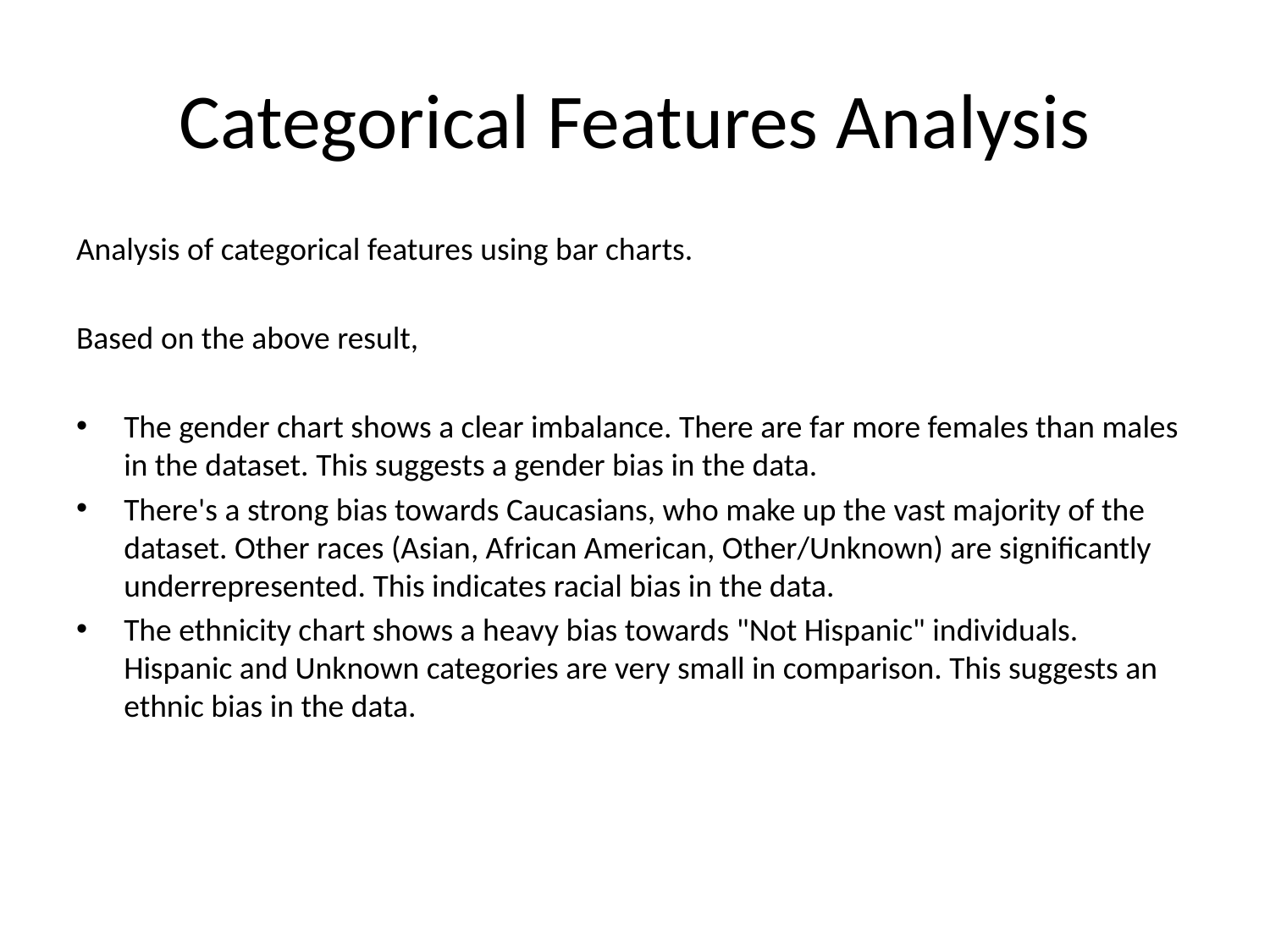

# Categorical Features Analysis
Analysis of categorical features using bar charts.

Based on the above result,

The gender chart shows a clear imbalance. There are far more females than males in the dataset. This suggests a gender bias in the data.
There's a strong bias towards Caucasians, who make up the vast majority of the dataset. Other races (Asian, African American, Other/Unknown) are significantly underrepresented. This indicates racial bias in the data.
The ethnicity chart shows a heavy bias towards "Not Hispanic" individuals. Hispanic and Unknown categories are very small in comparison. This suggests an ethnic bias in the data.